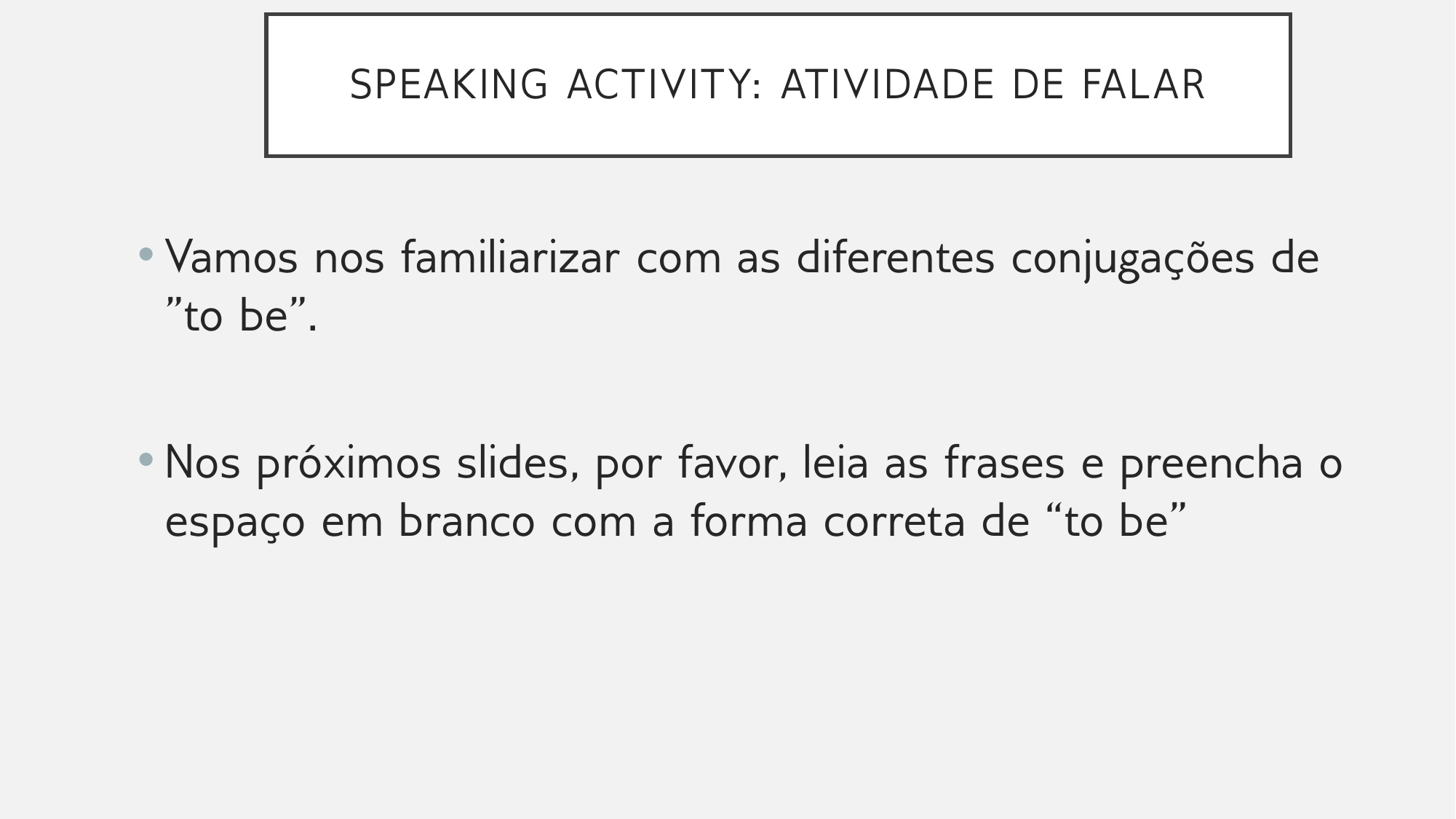

# Speaking Activity: atividade de falar
Vamos nos familiarizar com as diferentes conjugações de ”to be”.

Nos próximos slides, por favor, leia as frases e preencha o espaço em branco com a forma correta de “to be”